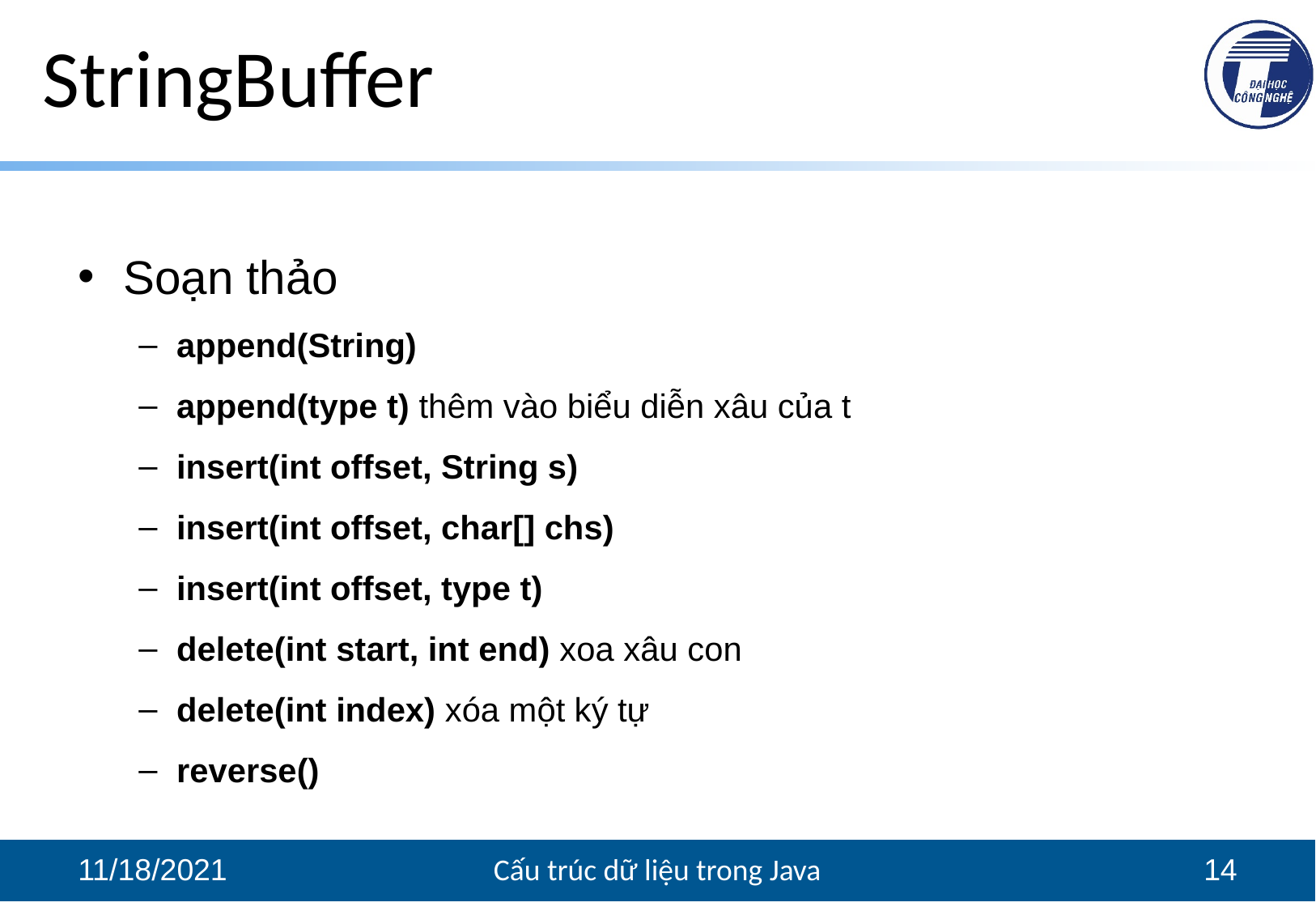

# StringBuffer
Soạn thảo
append(String)
append(type t) thêm vào biểu diễn xâu của t
insert(int offset, String s)
insert(int offset, char[] chs)
insert(int offset, type t)
delete(int start, int end) xoa xâu con
delete(int index) xóa một ký tự
reverse()

11/18/2021
Cấu trúc dữ liệu trong Java
14